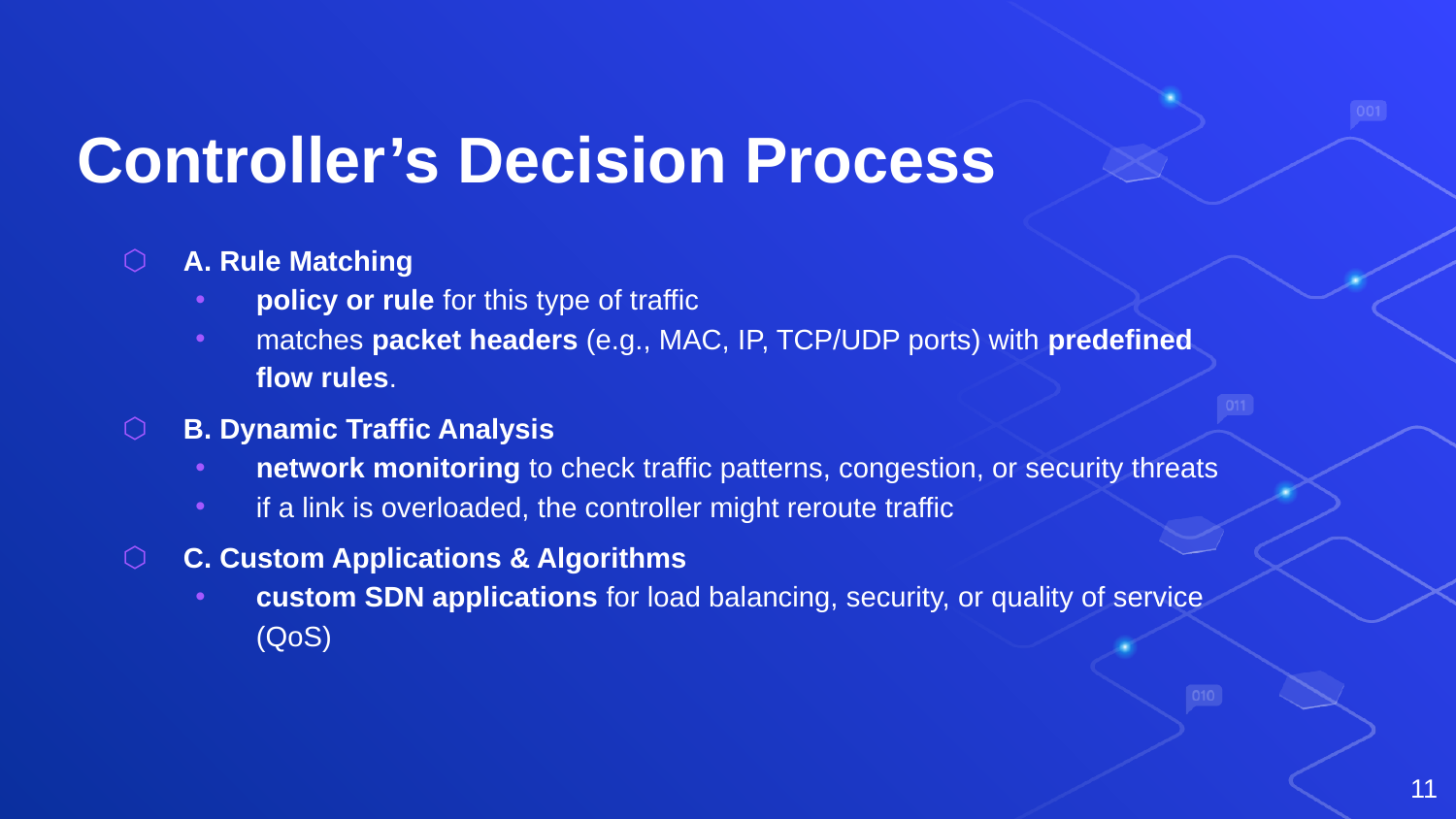

# Controller’s Decision Process
A. Rule Matching
policy or rule for this type of traffic
matches packet headers (e.g., MAC, IP, TCP/UDP ports) with predefined flow rules.
B. Dynamic Traffic Analysis
network monitoring to check traffic patterns, congestion, or security threats
if a link is overloaded, the controller might reroute traffic
C. Custom Applications & Algorithms
custom SDN applications for load balancing, security, or quality of service (QoS)
11